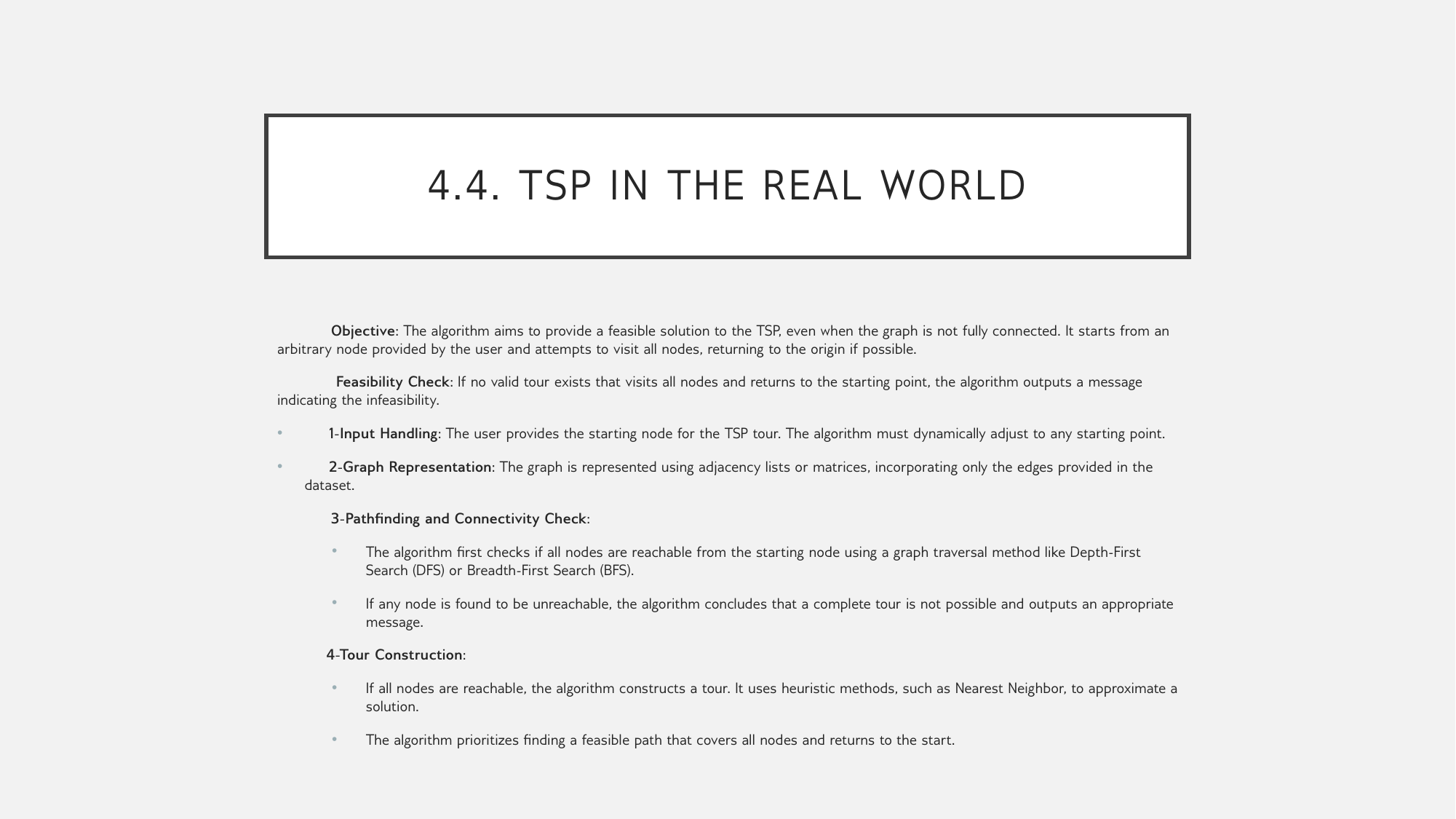

# 4.4. TSP in the Real World
           Objective: The algorithm aims to provide a feasible solution to the TSP, even when the graph is not fully connected. It starts from an arbitrary node provided by the user and attempts to visit all nodes, returning to the origin if possible.
            Feasibility Check: If no valid tour exists that visits all nodes and returns to the starting point, the algorithm outputs a message indicating the infeasibility.
     1-Input Handling: The user provides the starting node for the TSP tour. The algorithm must dynamically adjust to any starting point.
     2-Graph Representation: The graph is represented using adjacency lists or matrices, incorporating only the edges provided in the dataset.
           3-Pathfinding and Connectivity Check:
The algorithm first checks if all nodes are reachable from the starting node using a graph traversal method like Depth-First Search (DFS) or Breadth-First Search (BFS).
If any node is found to be unreachable, the algorithm concludes that a complete tour is not possible and outputs an appropriate message.
          4-Tour Construction:
If all nodes are reachable, the algorithm constructs a tour. It uses heuristic methods, such as Nearest Neighbor, to approximate a solution.
The algorithm prioritizes finding a feasible path that covers all nodes and returns to the start.